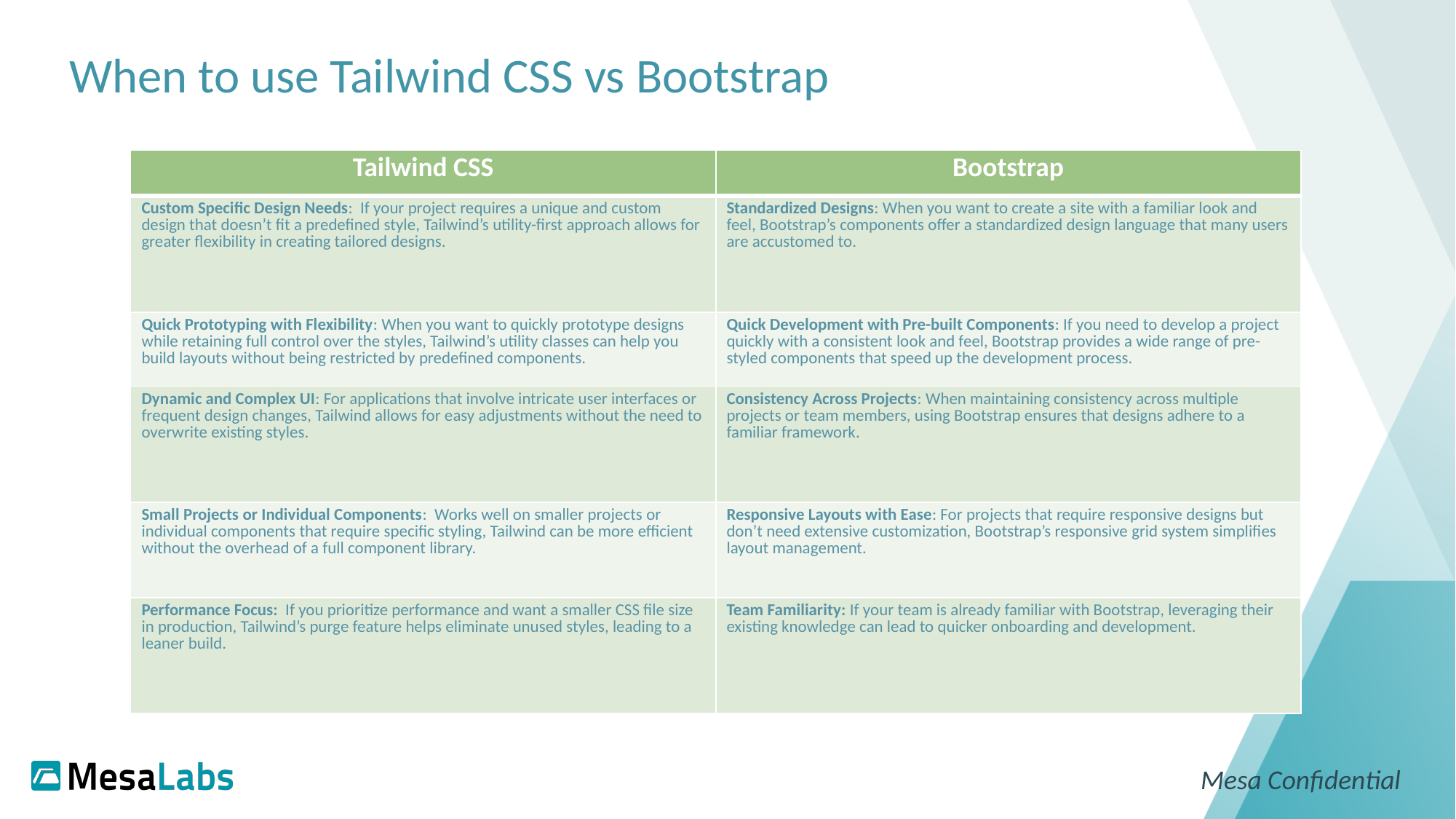

# When to use Tailwind CSS vs Bootstrap
| Tailwind CSS | Bootstrap |
| --- | --- |
| Custom Specific Design Needs: If your project requires a unique and custom design that doesn’t fit a predefined style, Tailwind’s utility-first approach allows for greater flexibility in creating tailored designs. | Standardized Designs: When you want to create a site with a familiar look and feel, Bootstrap’s components offer a standardized design language that many users are accustomed to. |
| Quick Prototyping with Flexibility: When you want to quickly prototype designs while retaining full control over the styles, Tailwind’s utility classes can help you build layouts without being restricted by predefined components. | Quick Development with Pre-built Components: If you need to develop a project quickly with a consistent look and feel, Bootstrap provides a wide range of pre-styled components that speed up the development process. |
| Dynamic and Complex UI: For applications that involve intricate user interfaces or frequent design changes, Tailwind allows for easy adjustments without the need to overwrite existing styles. | Consistency Across Projects: When maintaining consistency across multiple projects or team members, using Bootstrap ensures that designs adhere to a familiar framework. |
| Small Projects or Individual Components: Works well on smaller projects or individual components that require specific styling, Tailwind can be more efficient without the overhead of a full component library. | Responsive Layouts with Ease: For projects that require responsive designs but don’t need extensive customization, Bootstrap’s responsive grid system simplifies layout management. |
| Performance Focus: If you prioritize performance and want a smaller CSS file size in production, Tailwind’s purge feature helps eliminate unused styles, leading to a leaner build. | Team Familiarity: If your team is already familiar with Bootstrap, leveraging their existing knowledge can lead to quicker onboarding and development. |

Mesa Confidential